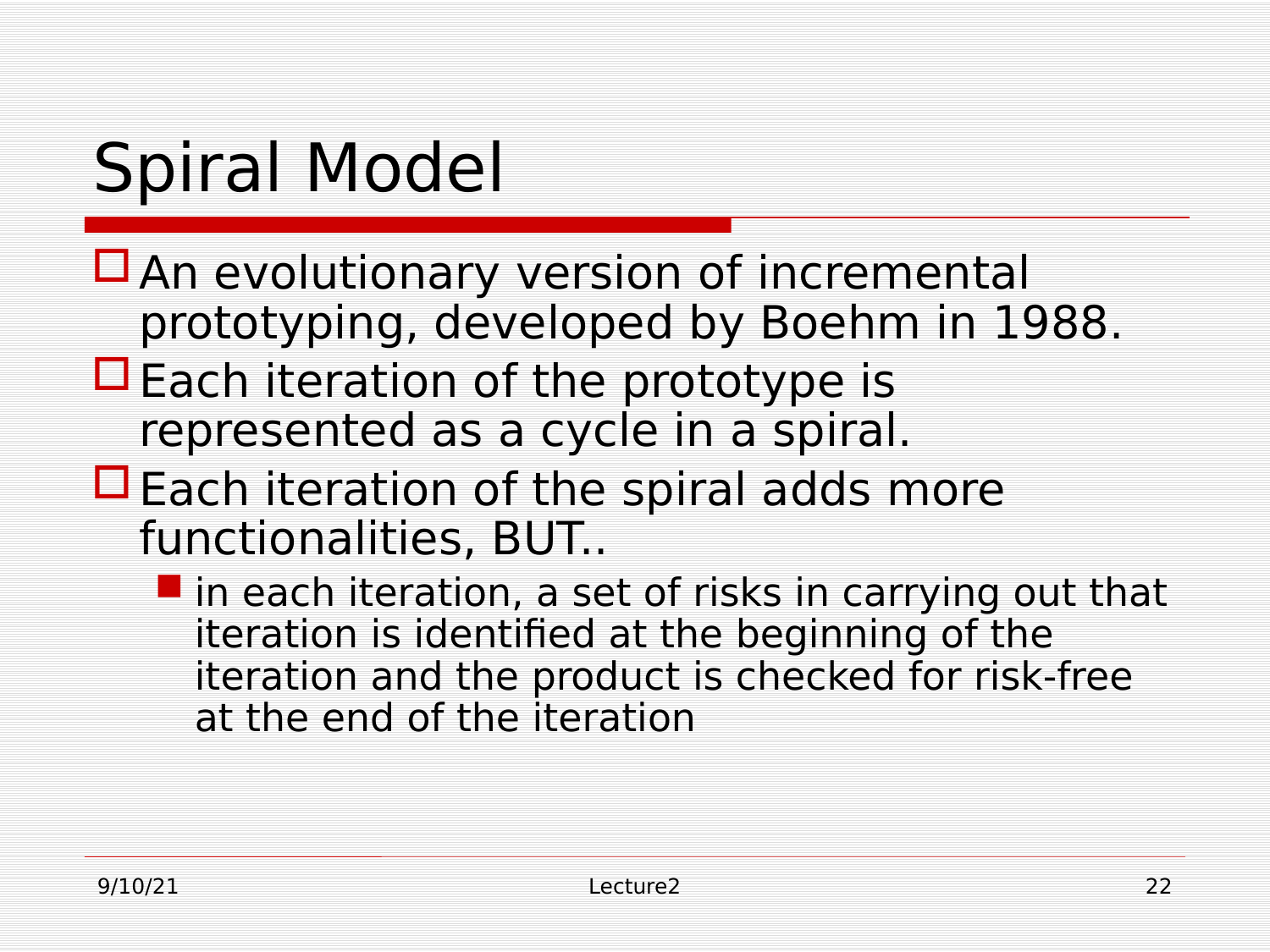

# Spiral Model
An evolutionary version of incremental prototyping, developed by Boehm in 1988.
Each iteration of the prototype is represented as a cycle in a spiral.
Each iteration of the spiral adds more functionalities, BUT..
in each iteration, a set of risks in carrying out that iteration is identified at the beginning of the iteration and the product is checked for risk-free at the end of the iteration
9/10/21
Lecture2
22